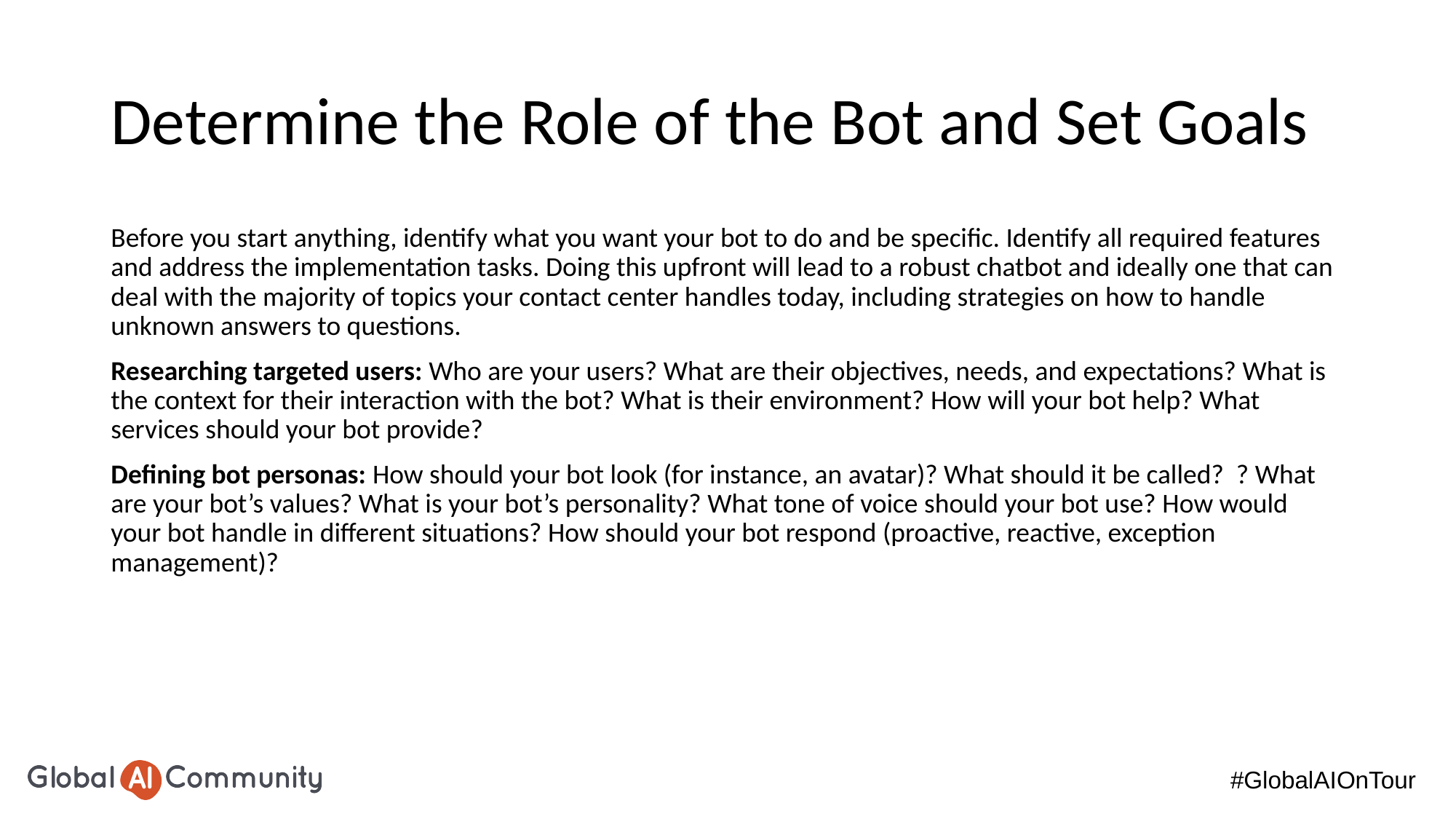

# Determine the Role of the Bot and Set Goals
Before you start anything, identify what you want your bot to do and be specific. Identify all required features and address the implementation tasks. Doing this upfront will lead to a robust chatbot and ideally one that can deal with the majority of topics your contact center handles today, including strategies on how to handle unknown answers to questions.
Researching targeted users: Who are your users? What are their objectives, needs, and expectations? What is the context for their interaction with the bot? What is their environment? How will your bot help? What services should your bot provide?
Defining bot personas: How should your bot look (for instance, an avatar)? What should it be called?  ? What are your bot’s values? What is your bot’s personality? What tone of voice should your bot use? How would your bot handle in different situations? How should your bot respond (proactive, reactive, exception management)?